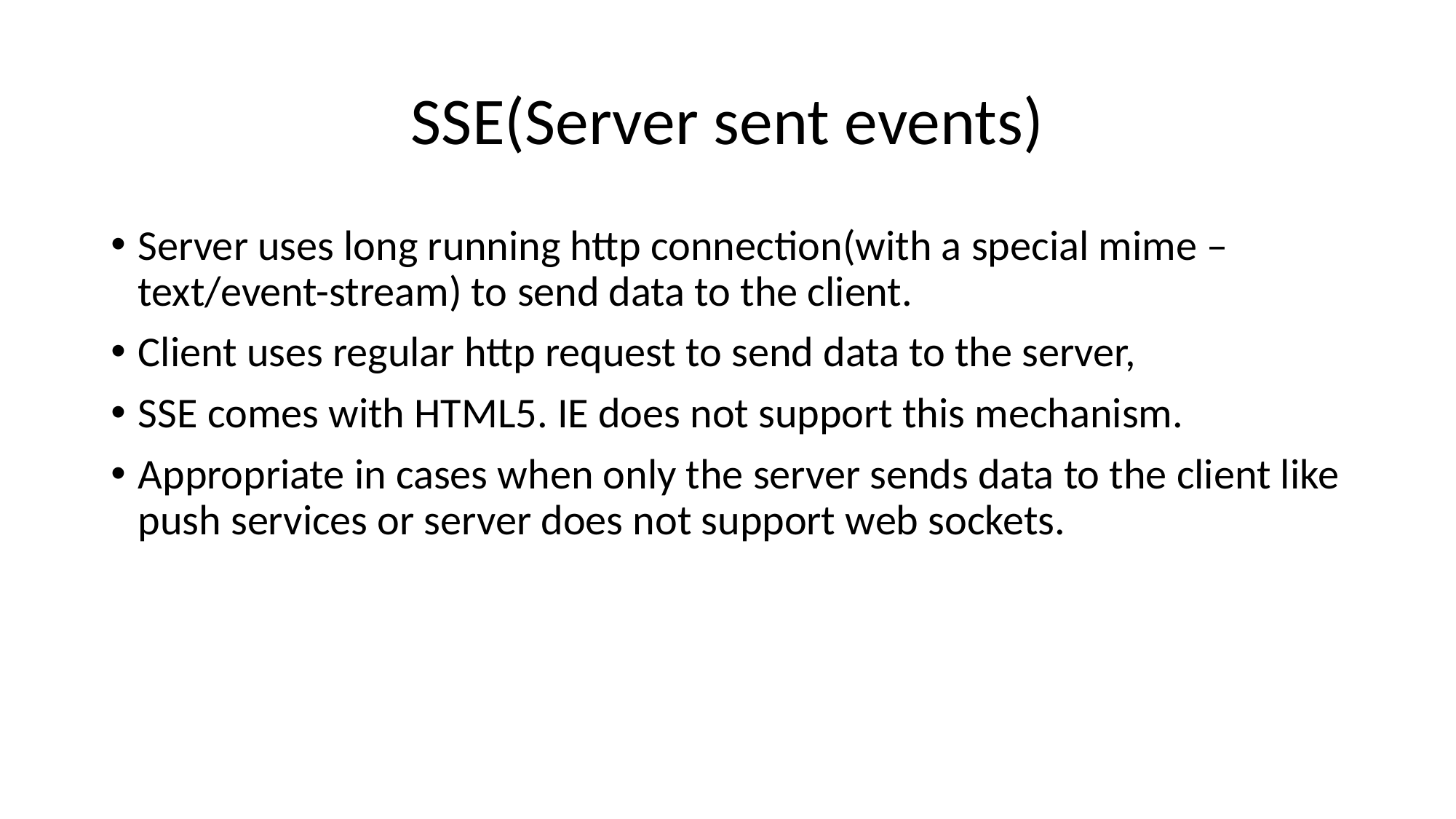

# SSE(Server sent events)
Server uses long running http connection(with a special mime – text/event-stream) to send data to the client.
Client uses regular http request to send data to the server,
SSE comes with HTML5. IE does not support this mechanism.
Appropriate in cases when only the server sends data to the client like push services or server does not support web sockets.